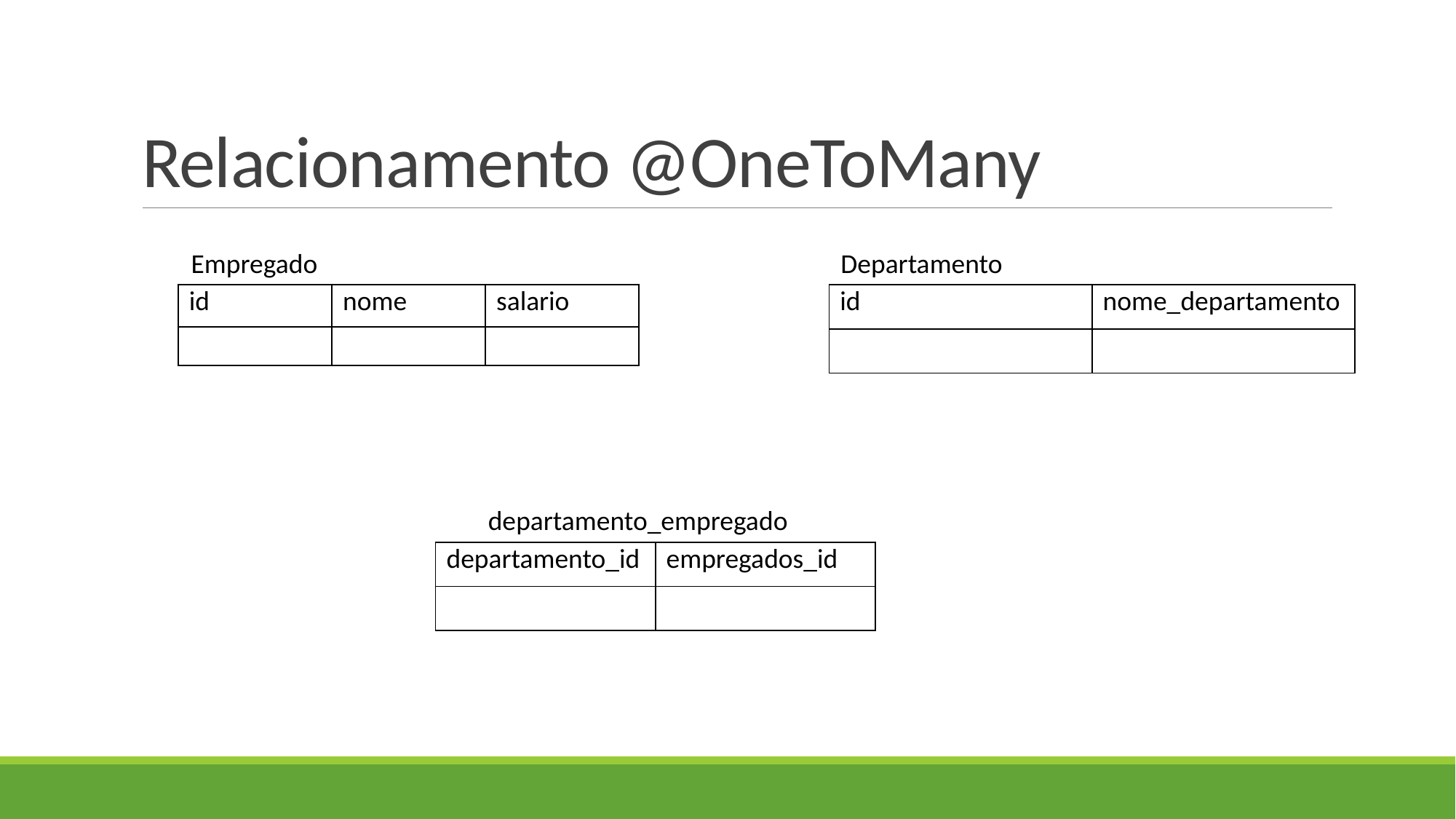

# Relacionamento @OneToMany
Empregado
Departamento
| id | nome | salario |
| --- | --- | --- |
|  |  |  |
| id | nome\_departamento |
| --- | --- |
|  |  |
departamento_empregado
| departamento\_id | empregados\_id |
| --- | --- |
|  |  |